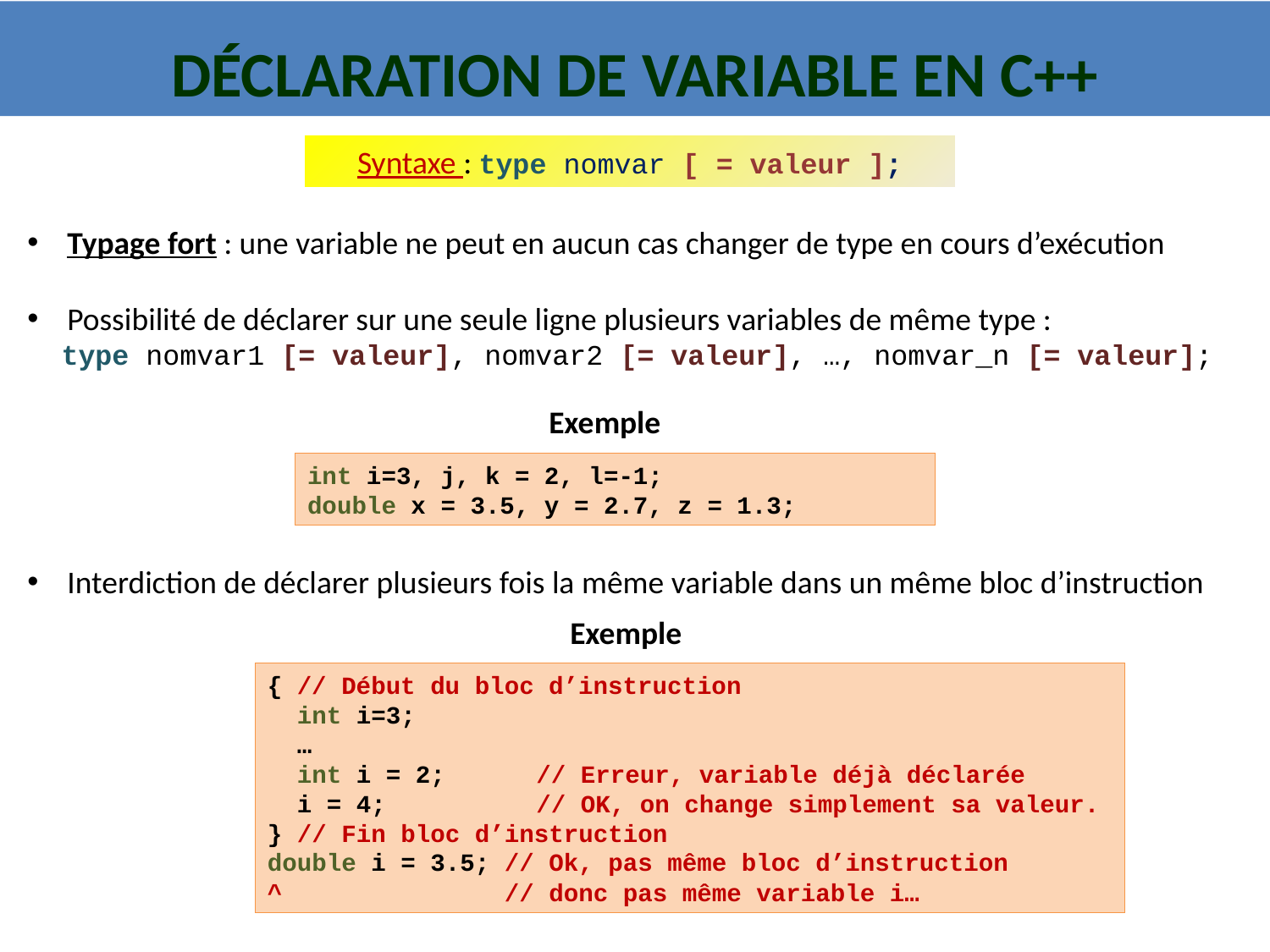

# Déclaration de variable en C++
Syntaxe : type nomvar [ = valeur ];
Typage fort : une variable ne peut en aucun cas changer de type en cours d’exécution

Possibilité de déclarer sur une seule ligne plusieurs variables de même type :
  type nomvar1 [= valeur], nomvar2 [= valeur], …, nomvar_n [= valeur];
Exemple
int i=3, j, k = 2, l=-1;
double x = 3.5, y = 2.7, z = 1.3;
Interdiction de déclarer plusieurs fois la même variable dans un même bloc d’instruction
Exemple
{ // Début du bloc d’instruction
  int i=3;
  …
  int i = 2;	 // Erreur, variable déjà déclarée
  i = 4; 	 // OK, on change simplement sa valeur.
} // Fin bloc d’instruction
double i = 3.5; // Ok, pas même bloc d’instruction
^               // donc pas même variable i…